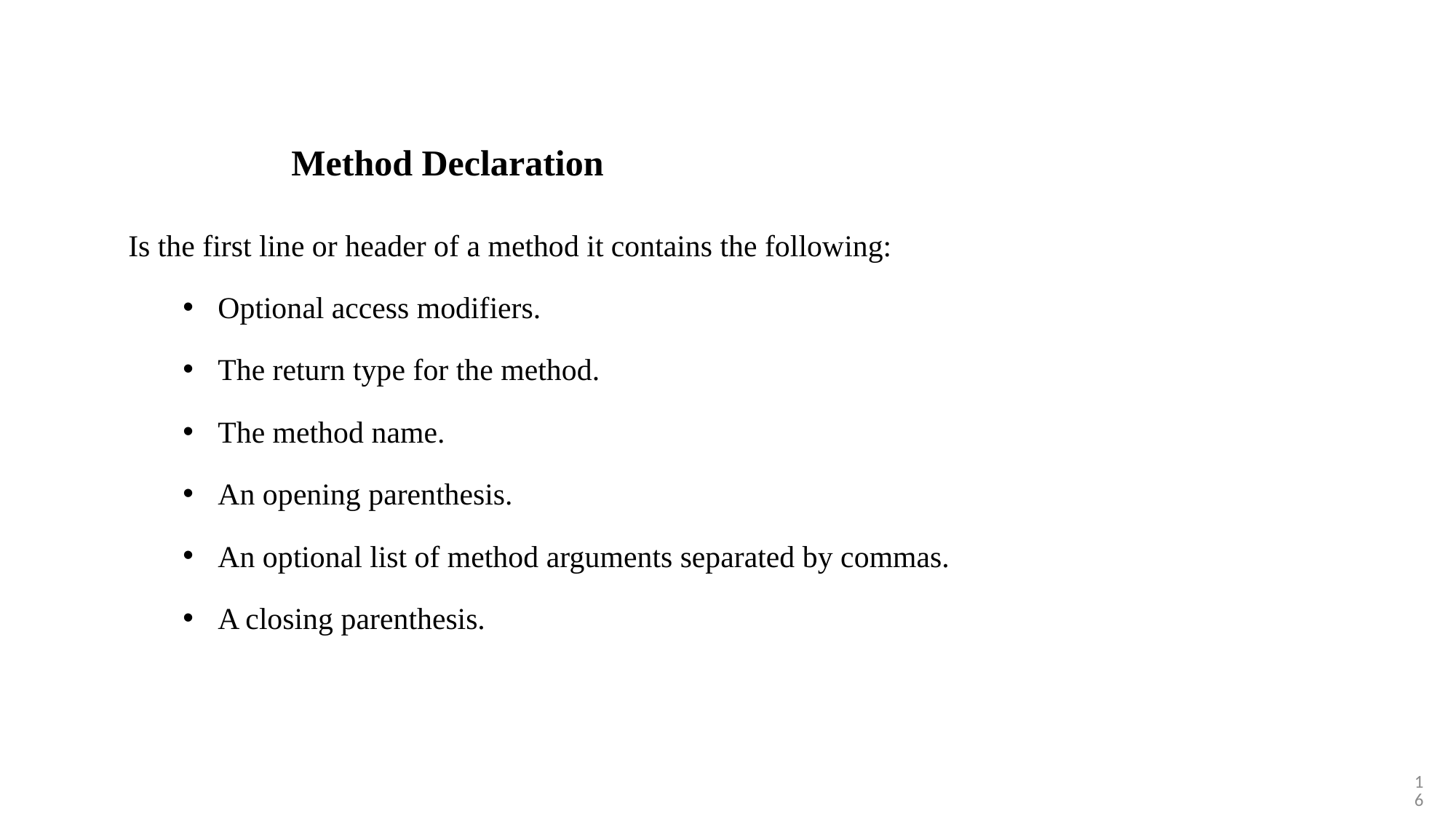

Method Declaration
Is the first line or header of a method it contains the following:
 Optional access modifiers.
 The return type for the method.
 The method name.
 An opening parenthesis.
 An optional list of method arguments separated by commas.
 A closing parenthesis.
16